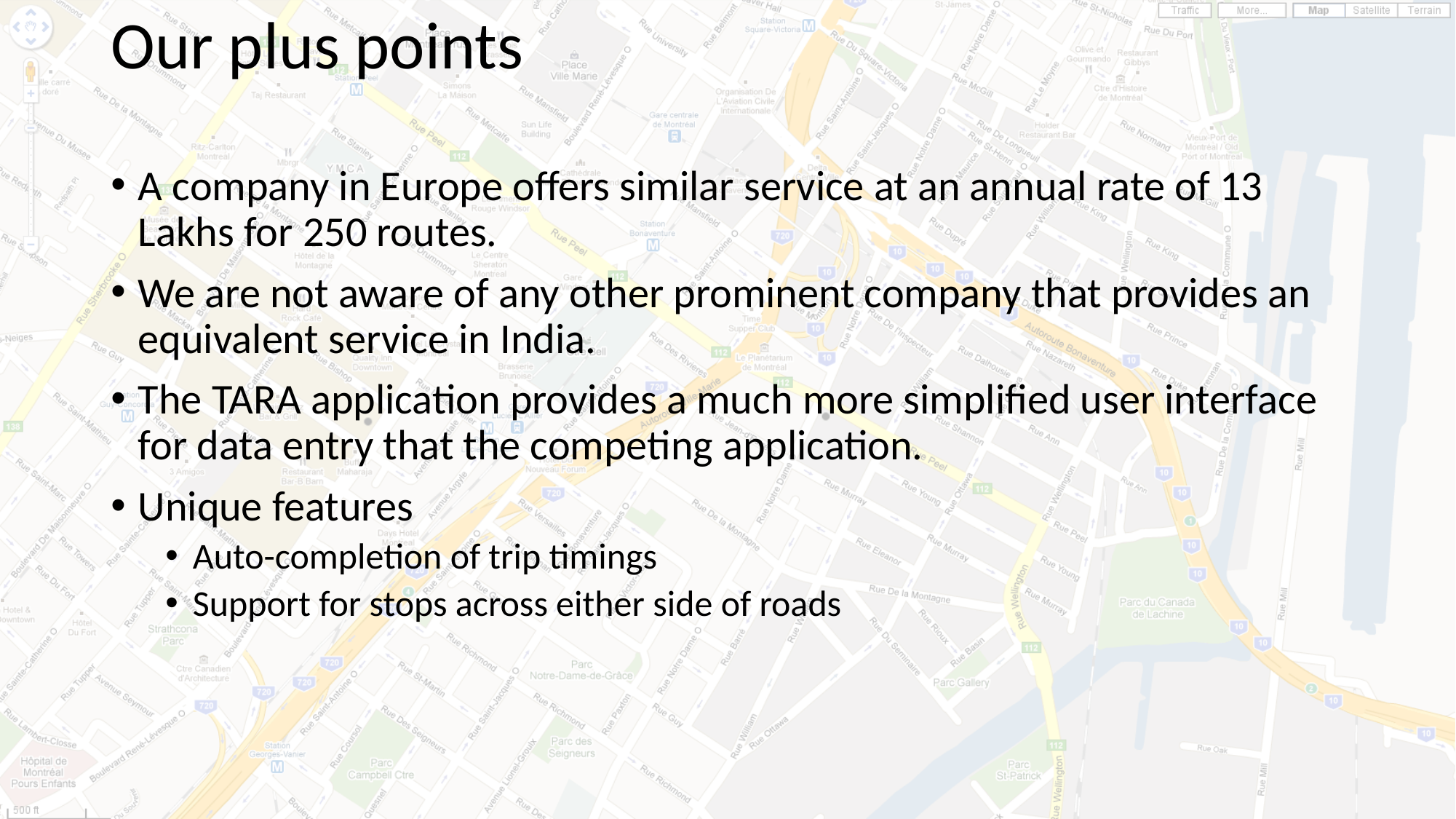

# Our plus points
A company in Europe offers similar service at an annual rate of 13 Lakhs for 250 routes.
We are not aware of any other prominent company that provides an equivalent service in India.
The TARA application provides a much more simplified user interface for data entry that the competing application.
Unique features
Auto-completion of trip timings
Support for stops across either side of roads